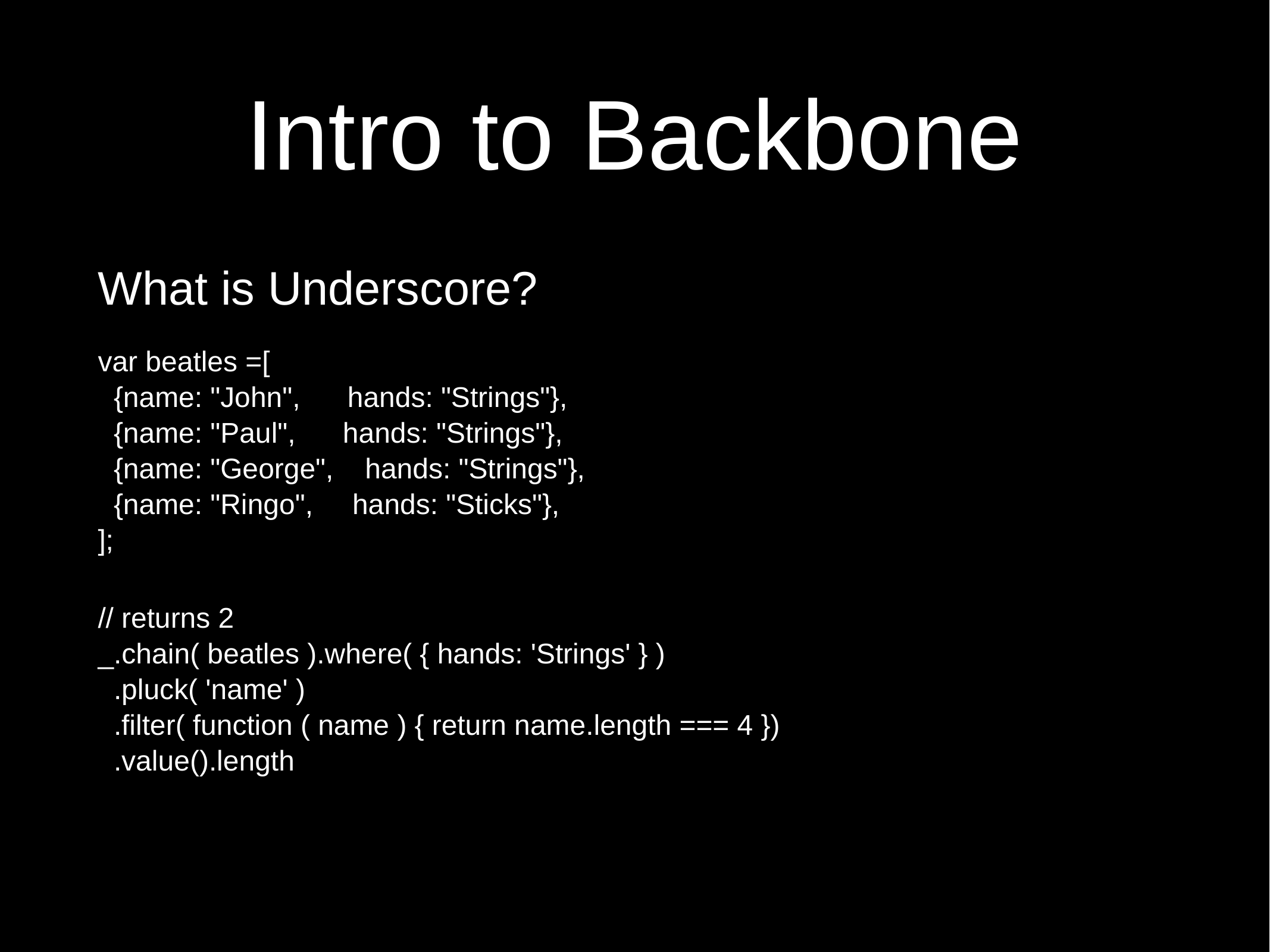

# Intro to Backbone
What is Underscore?

var beatles =[
  {name: "John",      hands: "Strings"},
  {name: "Paul",      hands: "Strings"},
  {name: "George",    hands: "Strings"},
  {name: "Ringo",     hands: "Sticks"},
];

// returns 2
_.chain( beatles ).where( { hands: 'Strings' } )
  .pluck( 'name' )
  .filter( function ( name ) { return name.length === 4 })
  .value().length